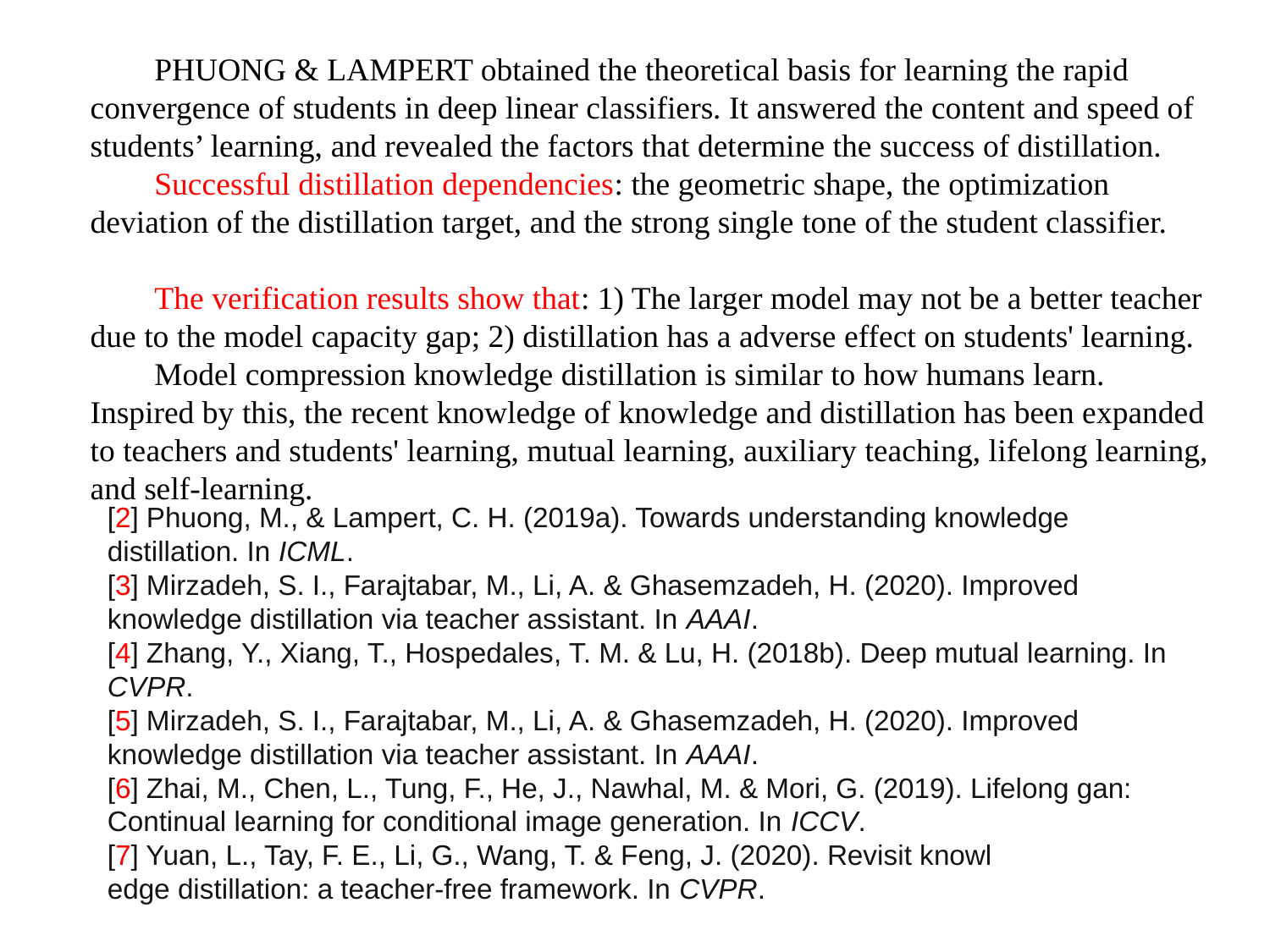

PHUONG & LAMPERT obtained the theoretical basis for learning the rapid convergence of students in deep linear classifiers. It answered the content and speed of students’ learning, and revealed the factors that determine the success of distillation.
        Successful distillation dependencies: the geometric shape, the optimization deviation of the distillation target, and the strong single tone of the student classifier.
        The verification results show that: 1) The larger model may not be a better teacher due to the model capacity gap; 2) distillation has a adverse effect on students' learning.
        Model compression knowledge distillation is similar to how humans learn. Inspired by this, the recent knowledge of knowledge and distillation has been expanded to teachers and students' learning, mutual learning, auxiliary teaching, lifelong learning, and self-learning.
[2] Phuong, M., & Lampert, C. H. (2019a). Towards understanding knowledge distillation. In ICML.
[3] Mirzadeh, S. I., Farajtabar, M., Li, A. & Ghasemzadeh, H. (2020). Improved knowledge distillation via teacher assistant. In AAAI.
[4] Zhang, Y., Xiang, T., Hospedales, T. M. & Lu, H. (2018b). Deep mutual learning. In CVPR.
[5] Mirzadeh, S. I., Farajtabar, M., Li, A. & Ghasemzadeh, H. (2020). Improved knowledge distillation via teacher assistant. In AAAI.
[6] Zhai, M., Chen, L., Tung, F., He, J., Nawhal, M. & Mori, G. (2019). Lifelong gan: Continual learning for conditional image generation. In ICCV.
[7] Yuan, L., Tay, F. E., Li, G., Wang, T. & Feng, J. (2020). Revisit knowl
edge distillation: a teacher-free framework. In CVPR.